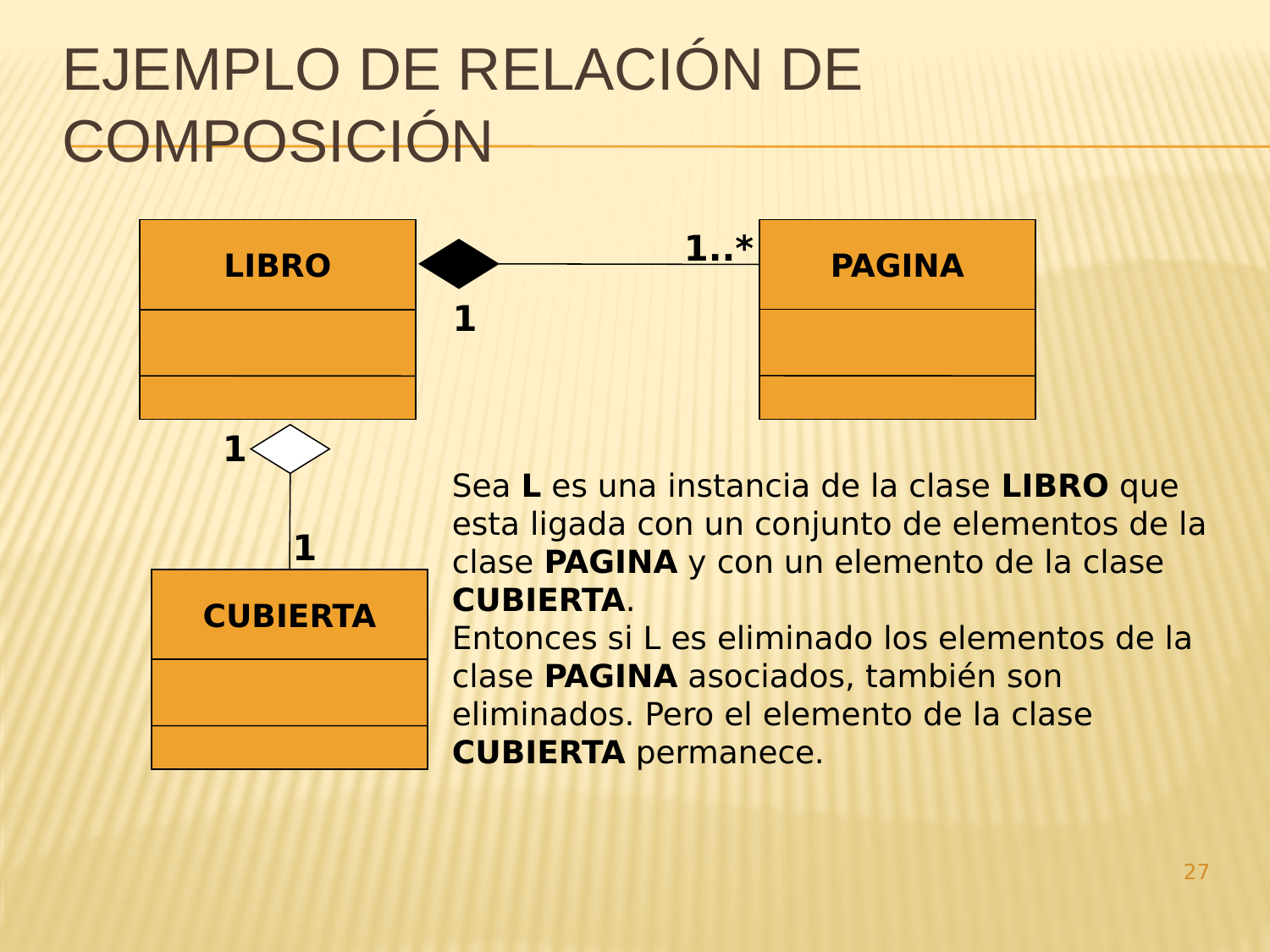

# Ejemplo de Relación de Composición
1..*
PAGINA
LIBRO

1

1

Sea L es una instancia de la clase LIBRO que esta ligada con un conjunto de elementos de la clase PAGINA y con un elemento de la clase CUBIERTA.
Entonces si L es eliminado los elementos de la clase PAGINA asociados, también son eliminados. Pero el elemento de la clase CUBIERTA permanece.
1
CUBIERTA

27